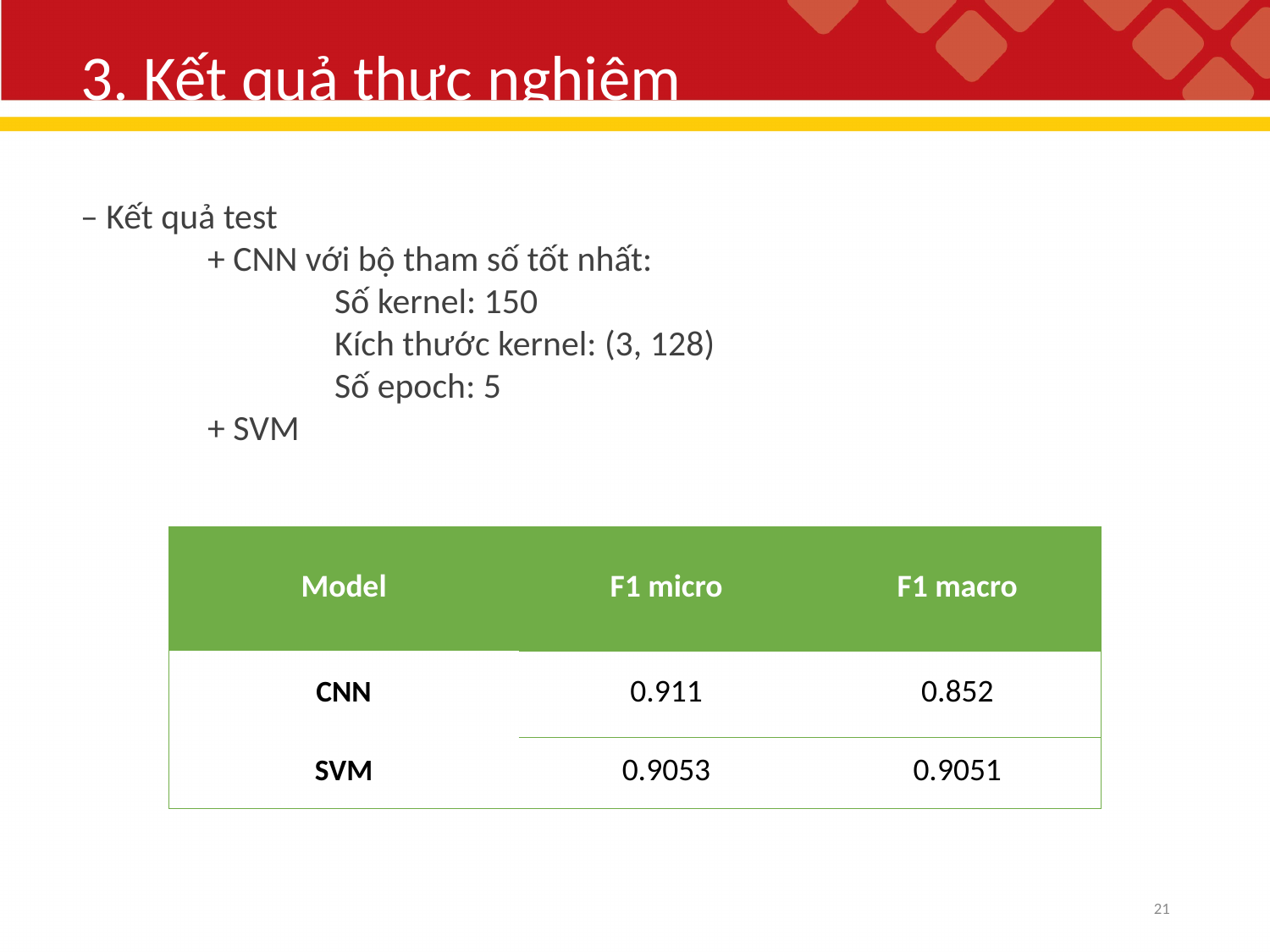

# 3. Kết quả thực nghiệm
– Kết quả test
	+ CNN với bộ tham số tốt nhất:
		Số kernel: 150
		Kích thước kernel: (3, 128)
		Số epoch: 5
	+ SVM
| Model | F1 micro | F1 macro |
| --- | --- | --- |
| CNN | 0.911 | 0.852 |
| SVM | 0.9053 | 0.9051 |
21